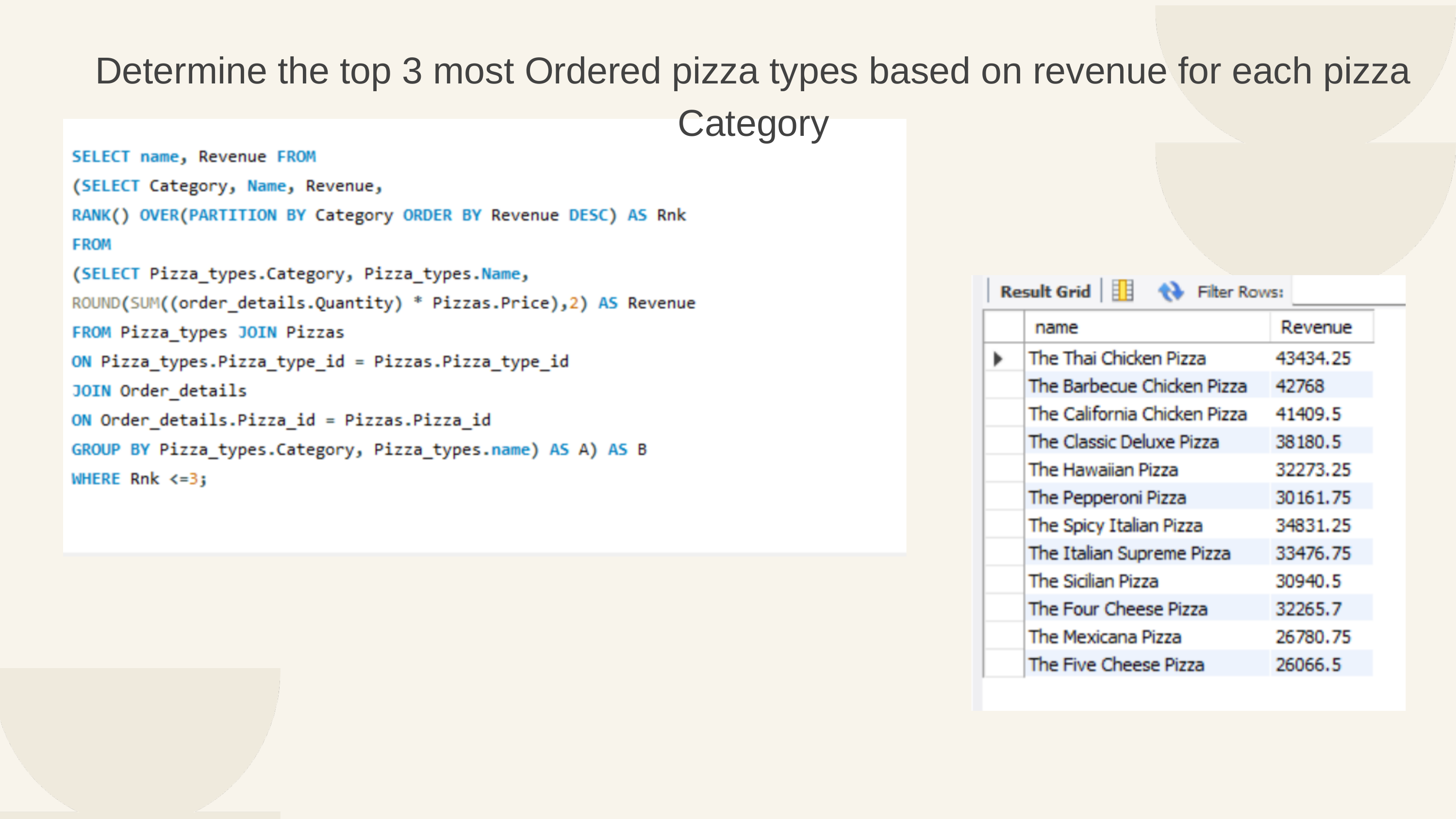

Determine the top 3 most Ordered pizza types based on revenue for each pizza Category